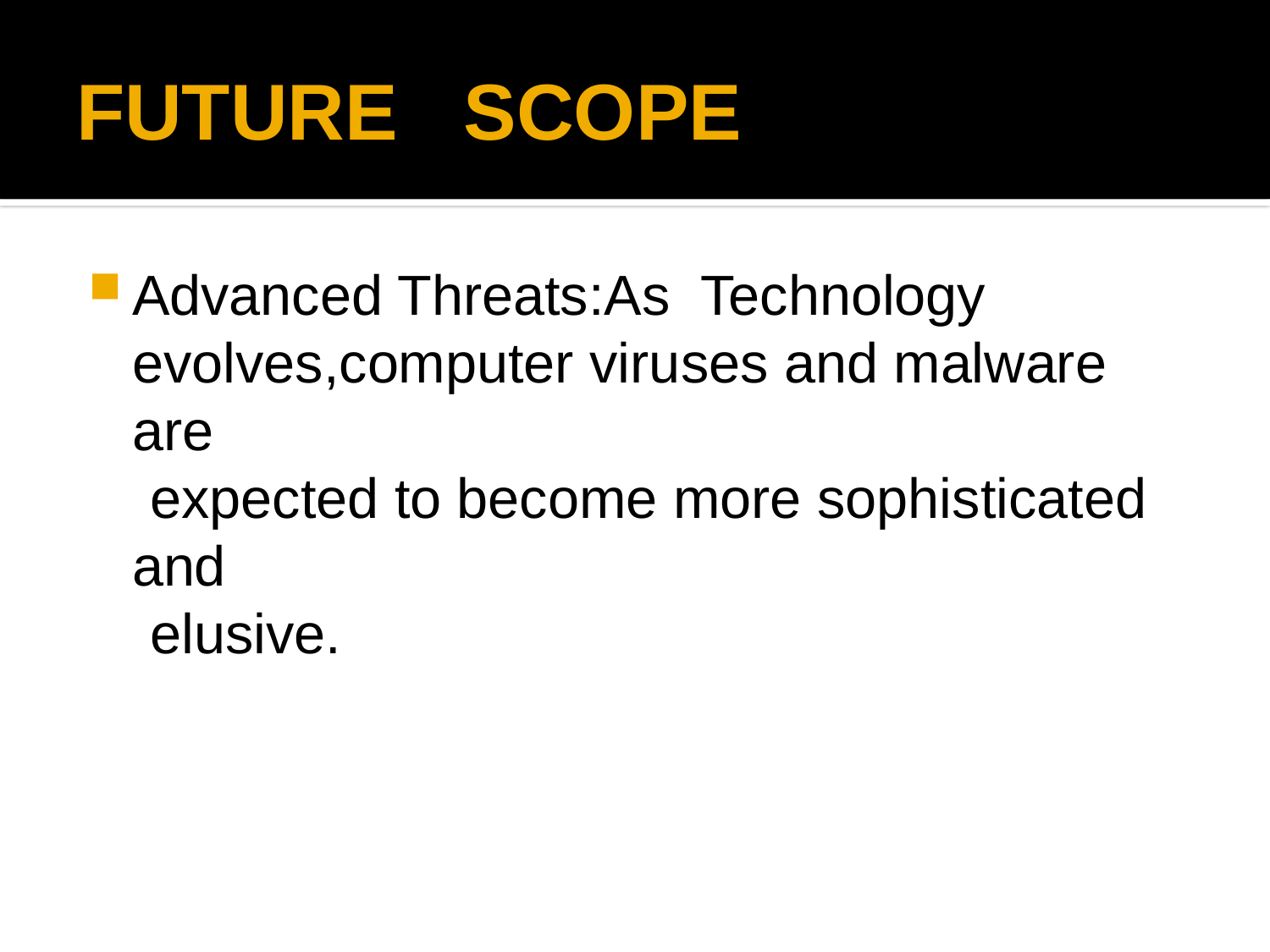

# FUTURE   SCOPE
Advanced Threats:As  Technology evolves,computer viruses and malware are
    expected to become more sophisticated and
    elusive.